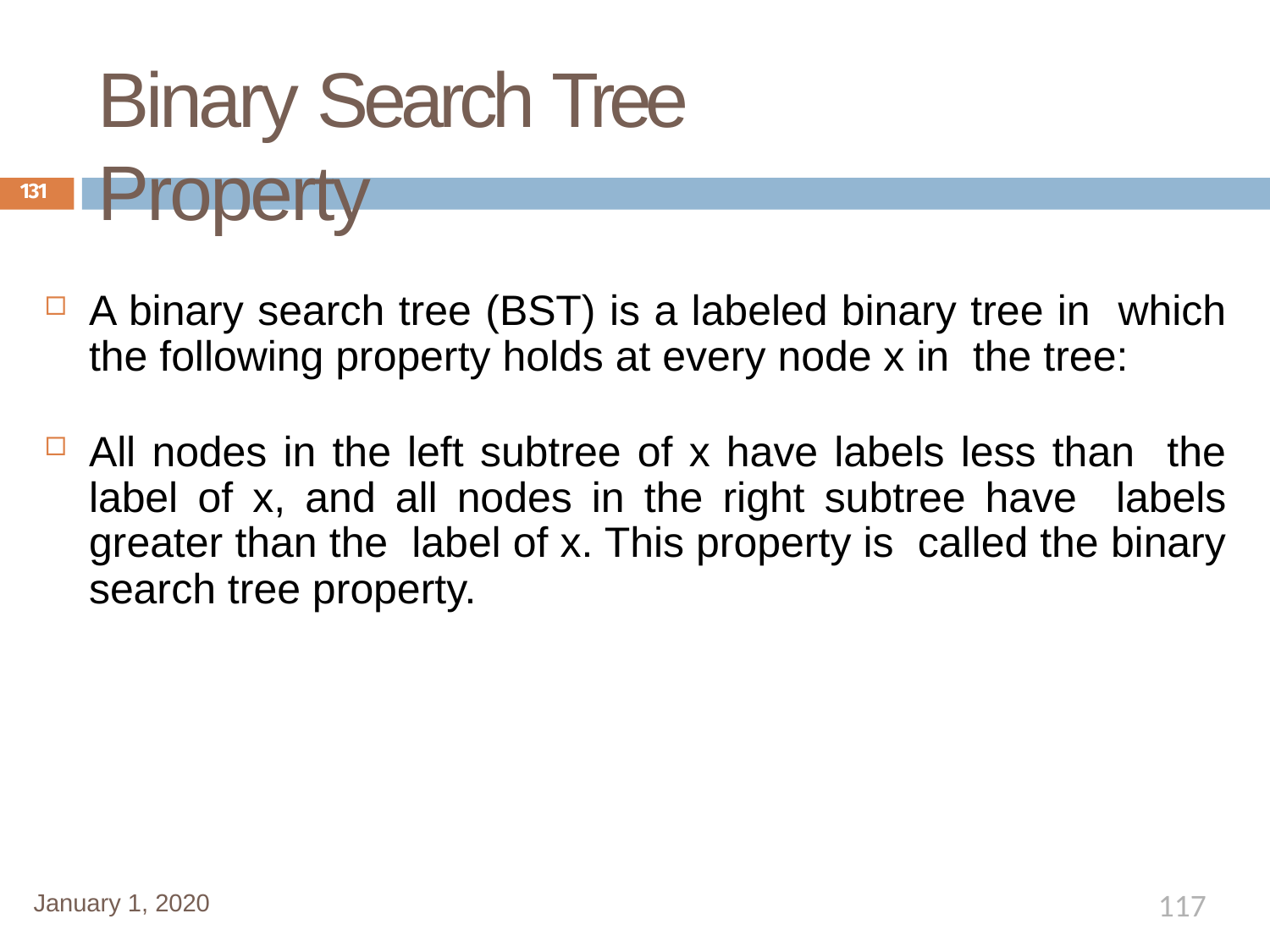

# Binary Search Tree Property
131
A binary search tree (BST) is a labeled binary tree in  which the following property holds at every node x in  the tree:

All nodes in the left subtree of x have labels less than  the label of x, and all nodes in the right subtree have  labels greater than the  label of x. This property is  called the binary search tree property.
117
January 1, 2020